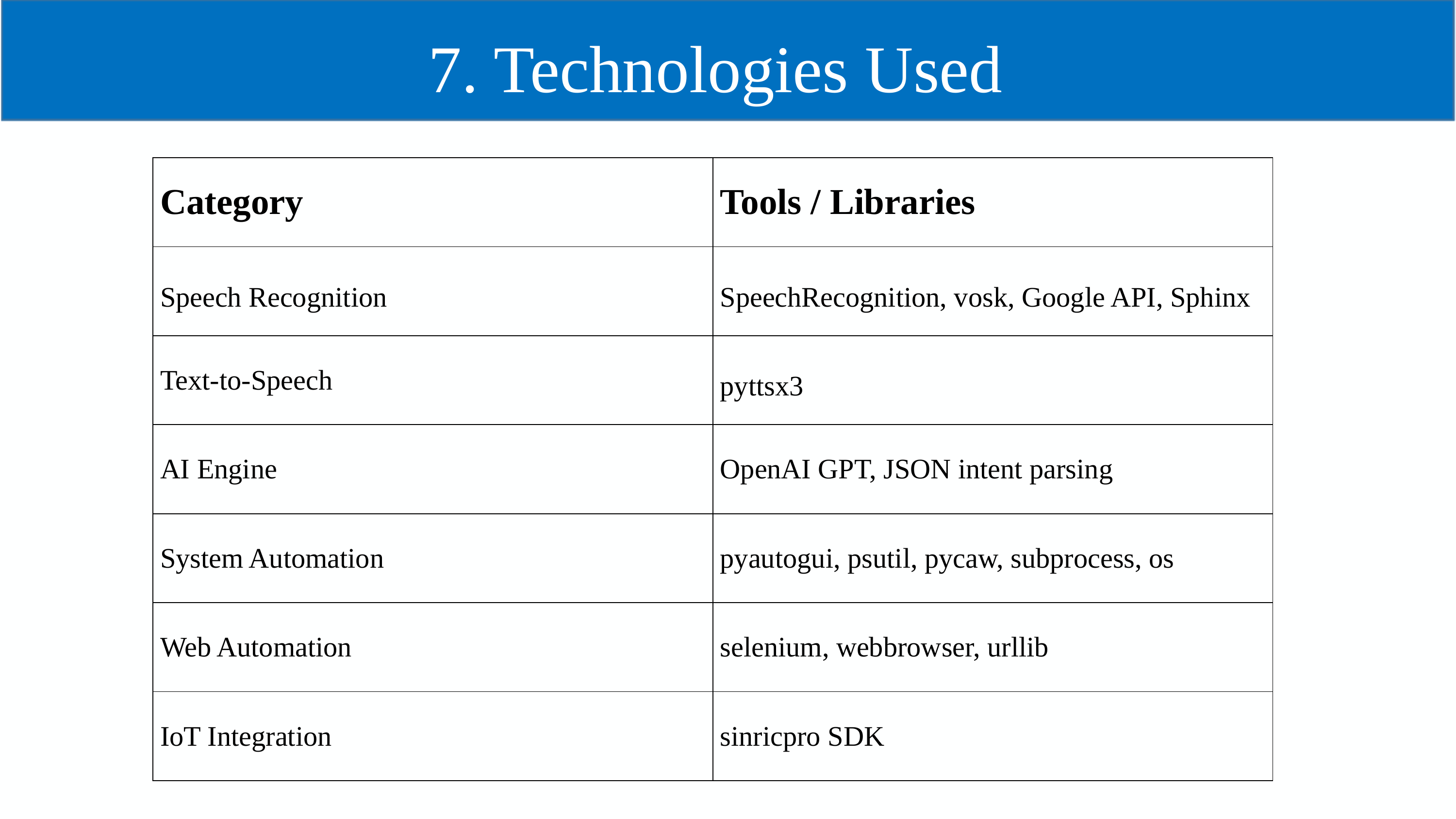

7. Technologies Used

| Category | Tools / Libraries |
| --- | --- |
| Speech Recognition | SpeechRecognition, vosk, Google API, Sphinx |
| Text-to-Speech | pyttsx3 |
| AI Engine | OpenAI GPT, JSON intent parsing |
| System Automation | pyautogui, psutil, pycaw, subprocess, os |
| Web Automation | selenium, webbrowser, urllib |
| IoT Integration | sinricpro SDK |